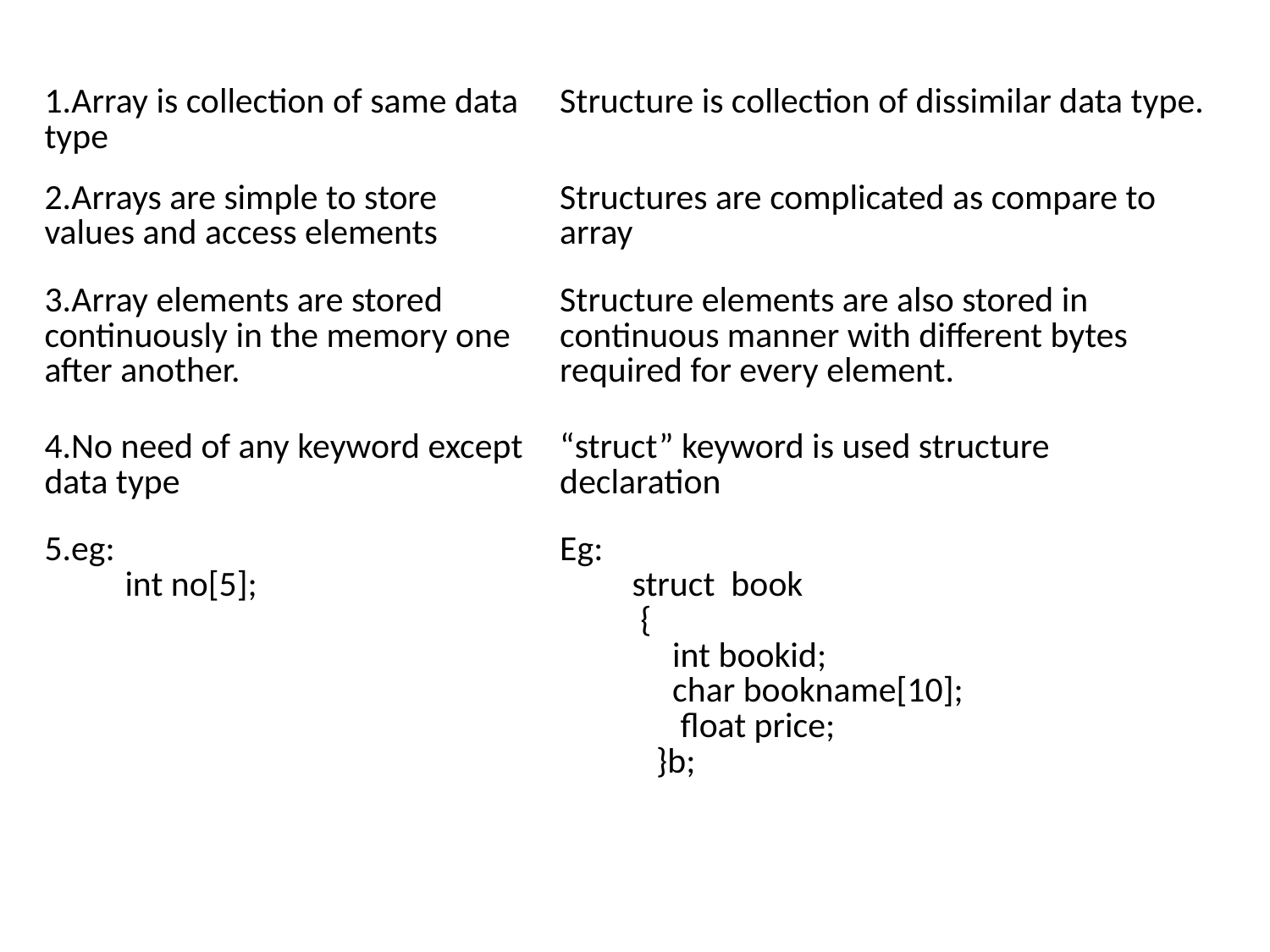

| Array | Structure |
| --- | --- |
| 1.Array is collection of same data type | Structure is collection of dissimilar data type. |
| 2.Arrays are simple to store values and access elements | Structures are complicated as compare to array |
| 3.Array elements are stored continuously in the memory one after another. | Structure elements are also stored in continuous manner with different bytes required for every element. |
| 4.No need of any keyword except data type | “struct” keyword is used structure declaration |
| 5.eg: int no[5]; | Eg: struct book { int bookid; char bookname[10]; float price; }b; |